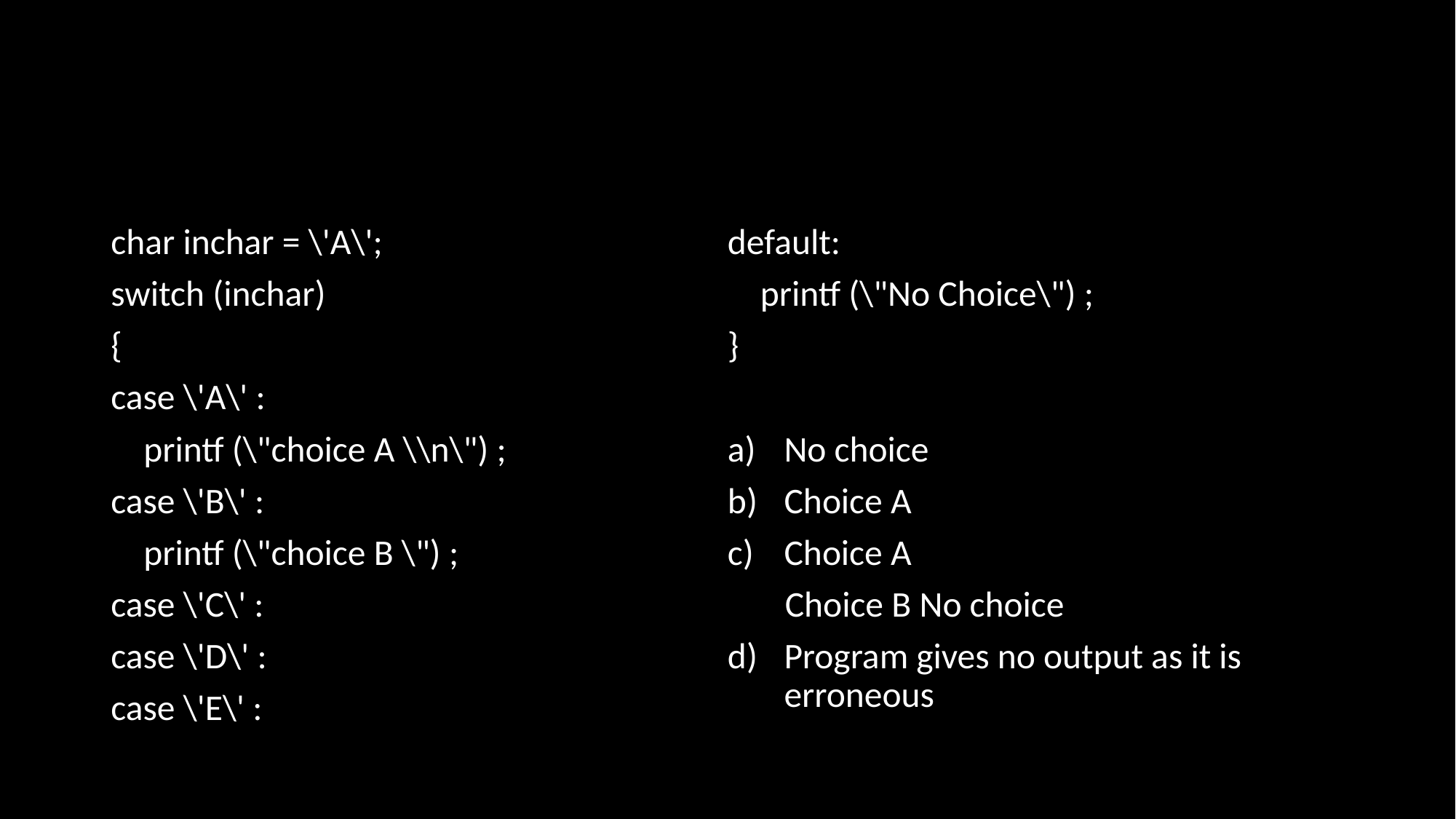

#
char inchar = \'A\';
switch (inchar)
{
case \'A\' :
    printf (\"choice A \\n\") ;
case \'B\' :
    printf (\"choice B \") ;
case \'C\' :
case \'D\' :
case \'E\' :
default:
    printf (\"No Choice\") ;
}

No choice
Choice A
Choice A
       Choice B No choice
Program gives no output as it is erroneous